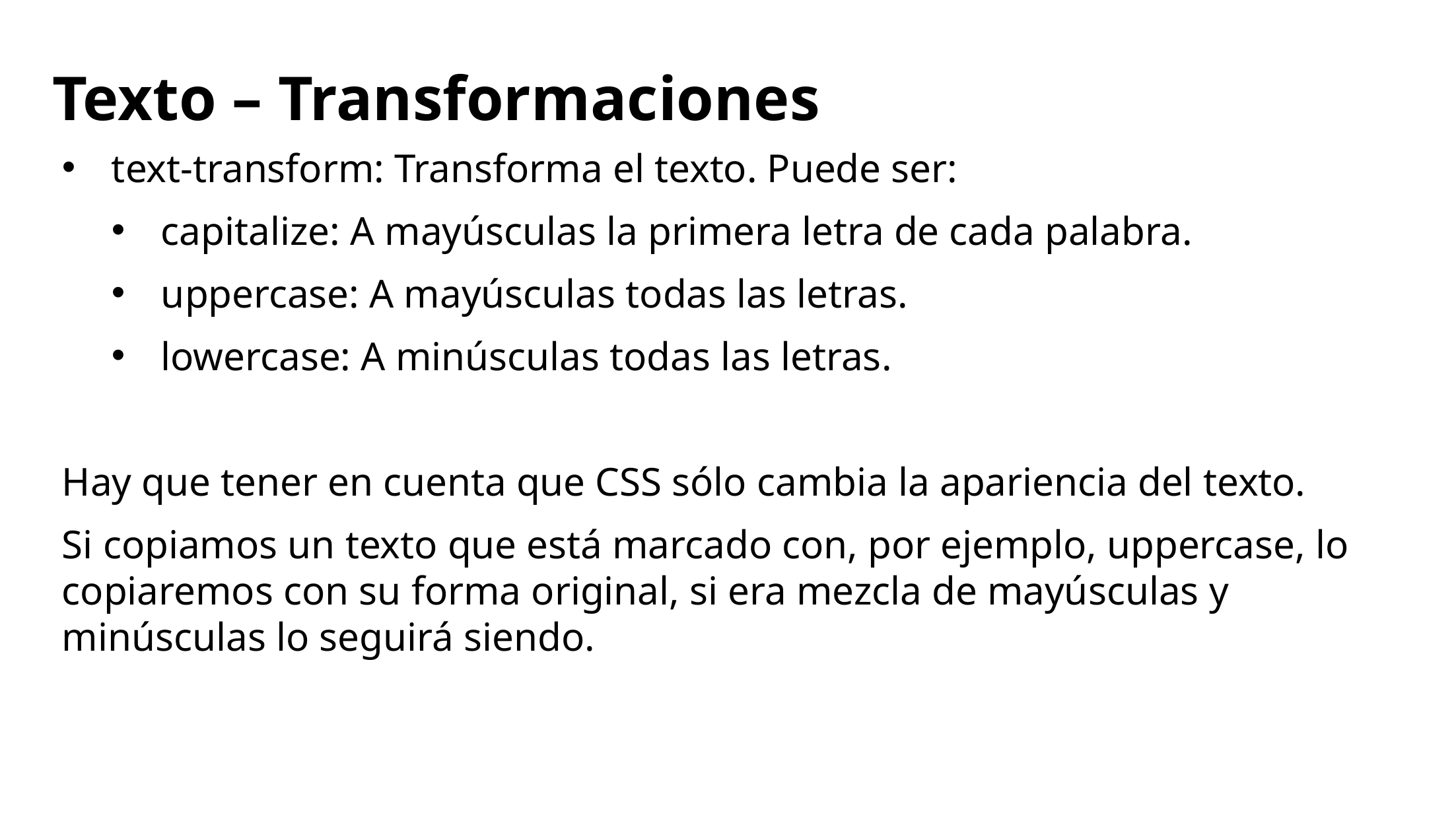

# Texto – Transformaciones
text-transform: Transforma el texto. Puede ser:
capitalize: A mayúsculas la primera letra de cada palabra.
uppercase: A mayúsculas todas las letras.
lowercase: A minúsculas todas las letras.

Hay que tener en cuenta que CSS sólo cambia la apariencia del texto.
Si copiamos un texto que está marcado con, por ejemplo, uppercase, lo copiaremos con su forma original, si era mezcla de mayúsculas y minúsculas lo seguirá siendo.